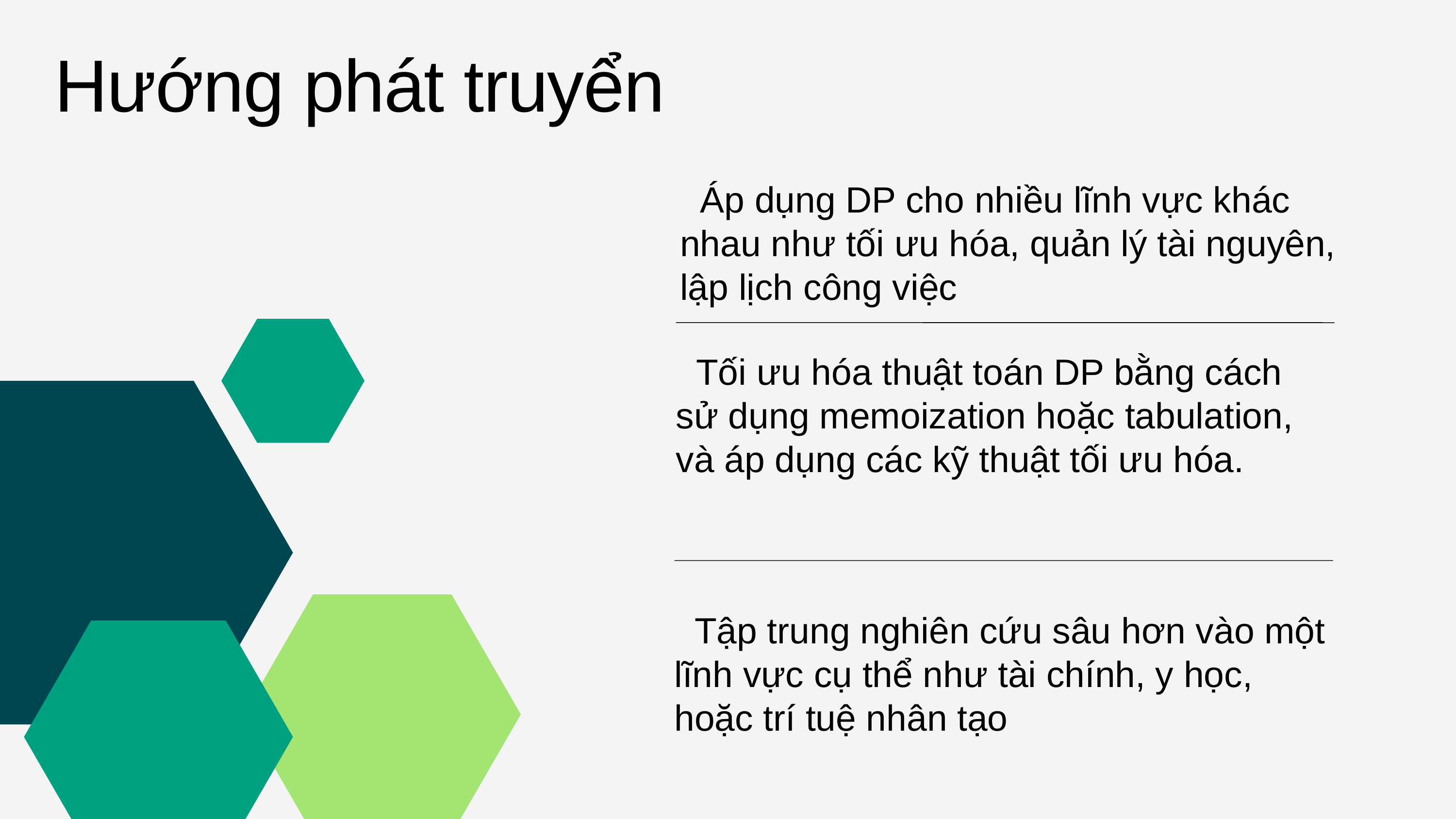

Hướng phát truyển
  Áp dụng DP cho nhiều lĩnh vực khác nhau như tối ưu hóa, quản lý tài nguyên, lập lịch công việc

  Tối ưu hóa thuật toán DP bằng cách sử dụng memoization hoặc tabulation, và áp dụng các kỹ thuật tối ưu hóa.

  Tập trung nghiên cứu sâu hơn vào một lĩnh vực cụ thể như tài chính, y học, hoặc trí tuệ nhân tạo